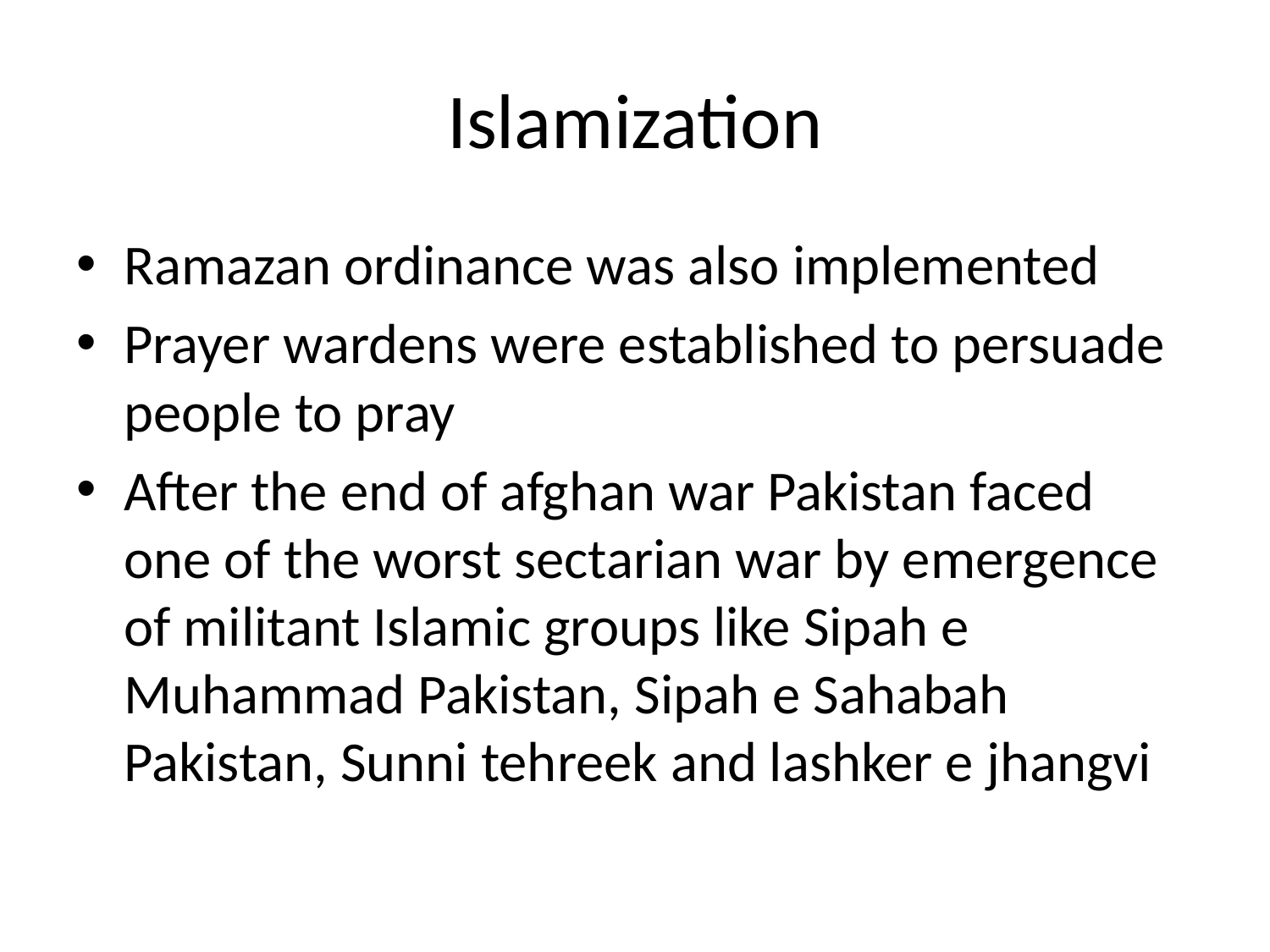

# Islamization
Ramazan ordinance was also implemented
Prayer wardens were established to persuade people to pray
After the end of afghan war Pakistan faced one of the worst sectarian war by emergence of militant Islamic groups like Sipah e Muhammad Pakistan, Sipah e Sahabah Pakistan, Sunni tehreek and lashker e jhangvi